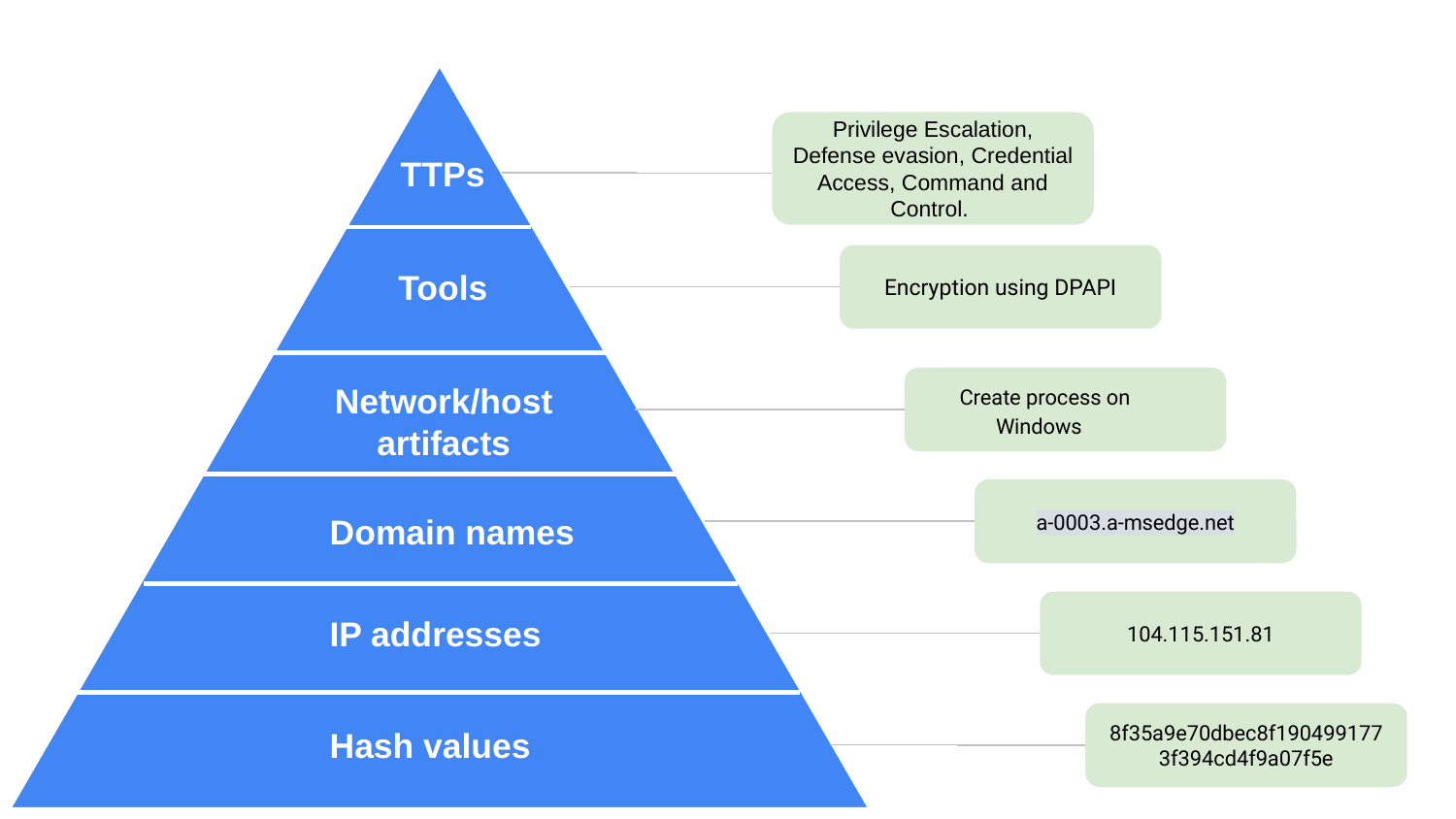

Privilege Escalation, Defense evasion, Credential Access, Command and Control.
TTPs
Encryption using DPAPI
Tools
Network/host artifacts
Create process on Windows
a-0003.a-msedge.net
Domain names
104.115.151.81
IP addresses

8f35a9e70dbec8f1904991773f394cd4f9a07f5e

Hash values